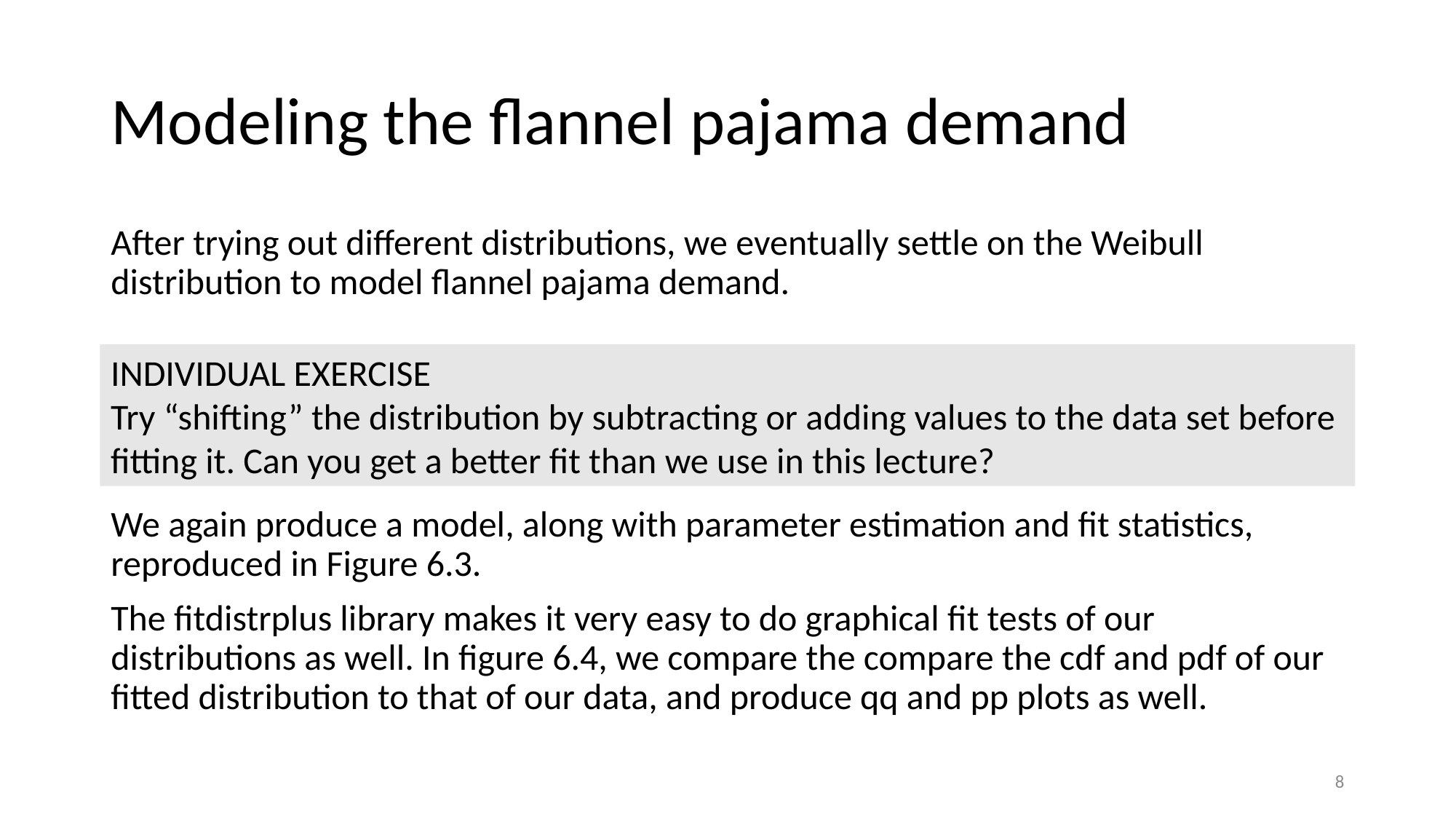

# Modeling the flannel pajama demand
After trying out different distributions, we eventually settle on the Weibull distribution to model flannel pajama demand.

INDIVIDUAL EXERCISE
Try “shifting” the distribution by subtracting or adding values to the data set before fitting it. Can you get a better fit than we use in this lecture?
We again produce a model, along with parameter estimation and fit statistics, reproduced in Figure 6.3.
The fitdistrplus library makes it very easy to do graphical fit tests of our distributions as well. In figure 6.4, we compare the compare the cdf and pdf of our fitted distribution to that of our data, and produce qq and pp plots as well.

8